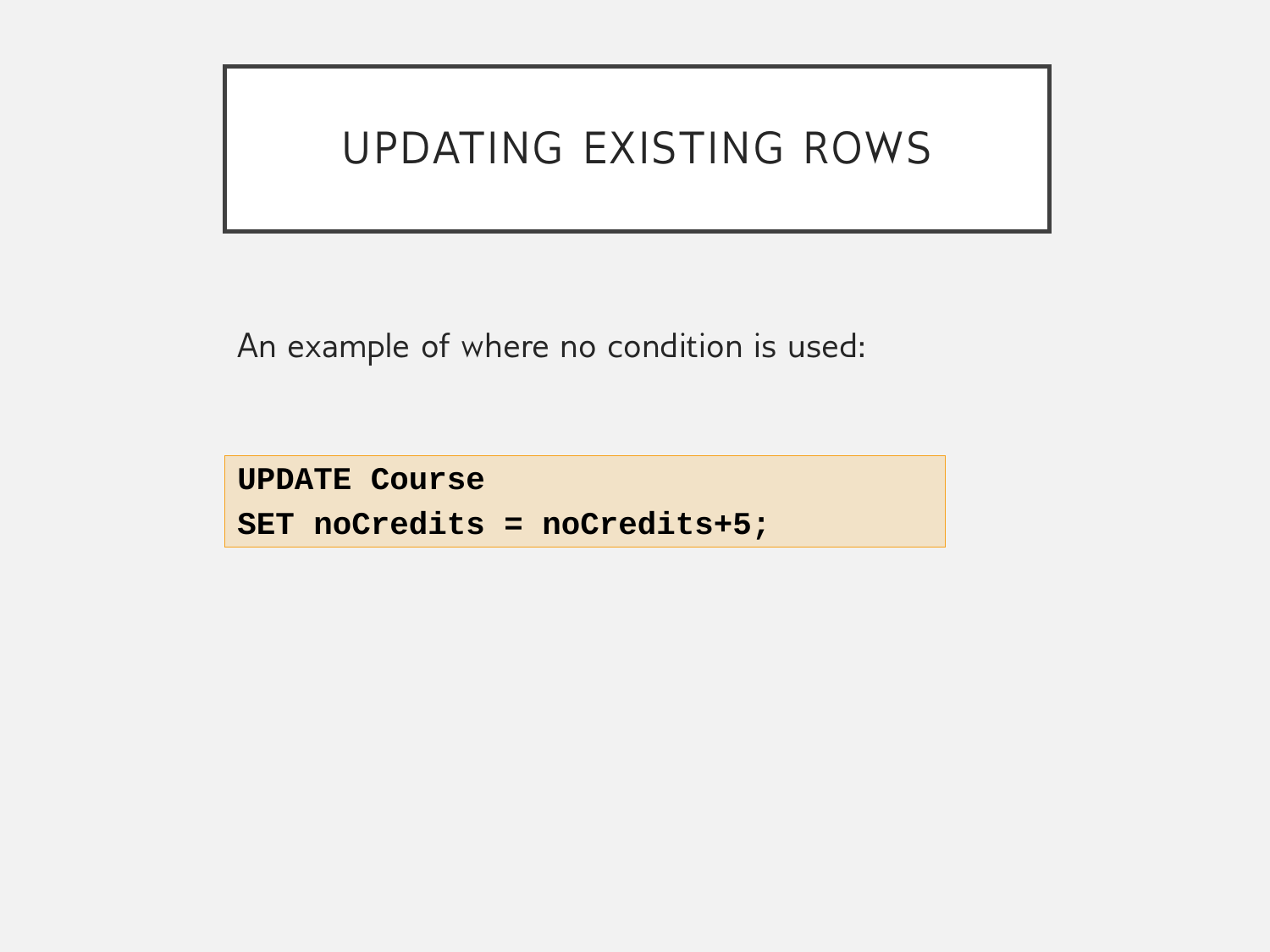

# Updating existing rows
An example of where no condition is used:

UPDATE Course
SET noCredits = noCredits+5;